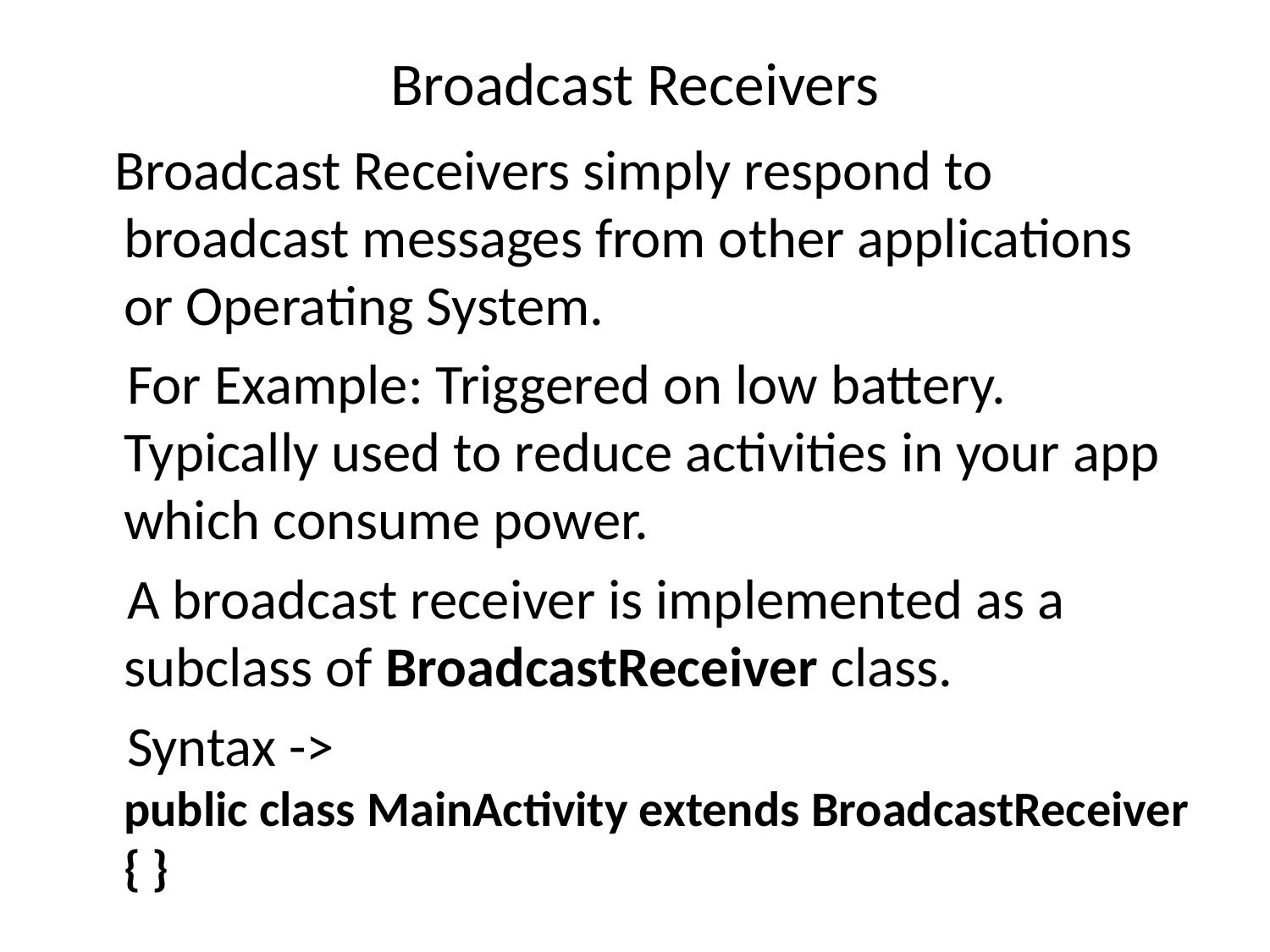

# Broadcast Receivers
   Broadcast Receivers simply respond to broadcast messages from other applications or Operating System.
    For Example: Triggered on low battery. Typically used to reduce activities in your app which consume power.
    A broadcast receiver is implemented as a subclass of BroadcastReceiver class.
    Syntax ->
public class MainActivity extends BroadcastReceiver { }